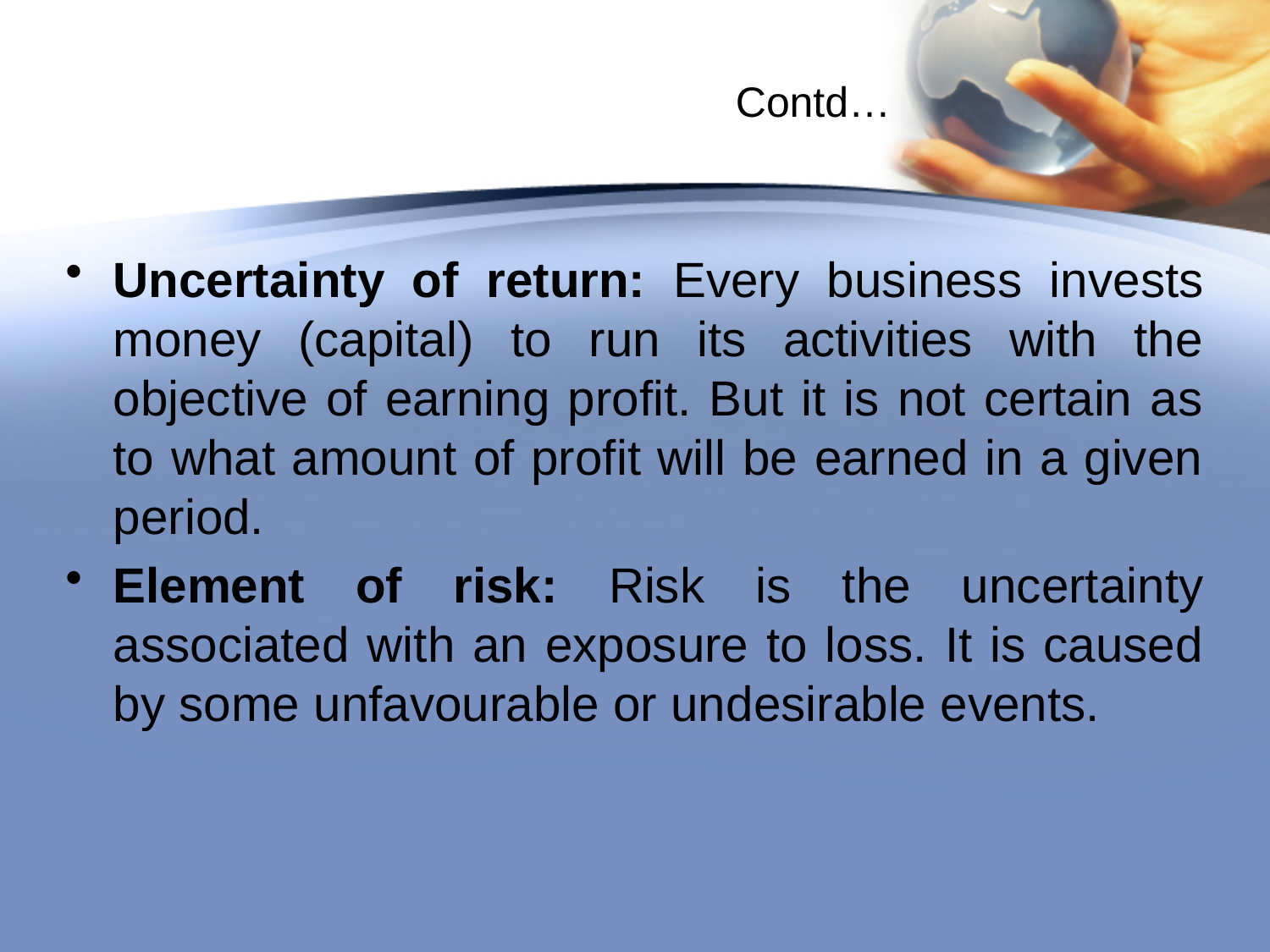

# Contd…
Uncertainty of return: Every business invests money (capital) to run its activities with the objective of earning profit. But it is not certain as to what amount of profit will be earned in a given period.
Element of risk: Risk is the uncertainty associated with an exposure to loss. It is caused by some unfavourable or undesirable events.